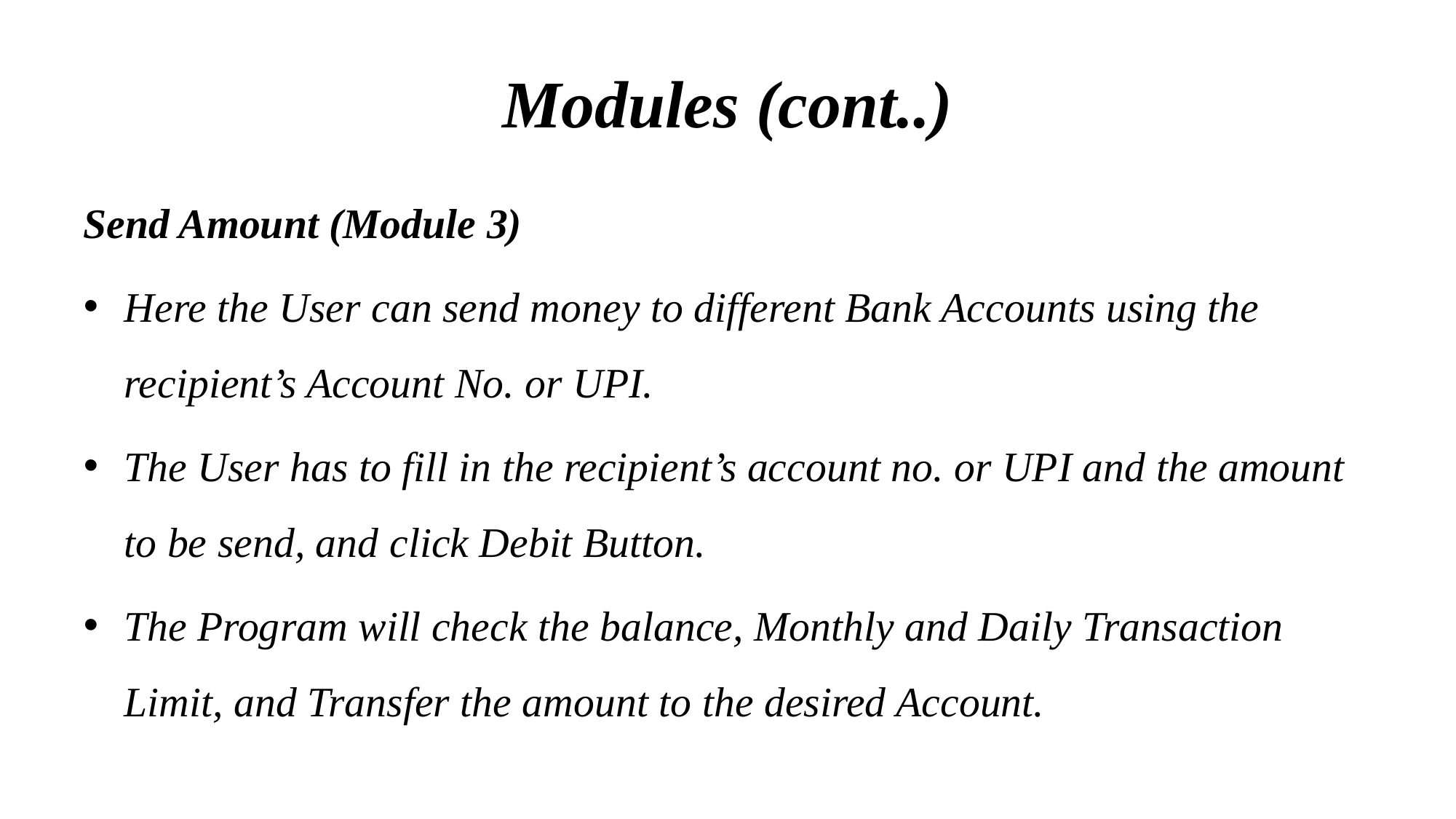

# Modules (cont..)
Send Amount (Module 3)
Here the User can send money to different Bank Accounts using the recipient’s Account No. or UPI.
The User has to fill in the recipient’s account no. or UPI and the amount to be send, and click Debit Button.
The Program will check the balance, Monthly and Daily Transaction Limit, and Transfer the amount to the desired Account.